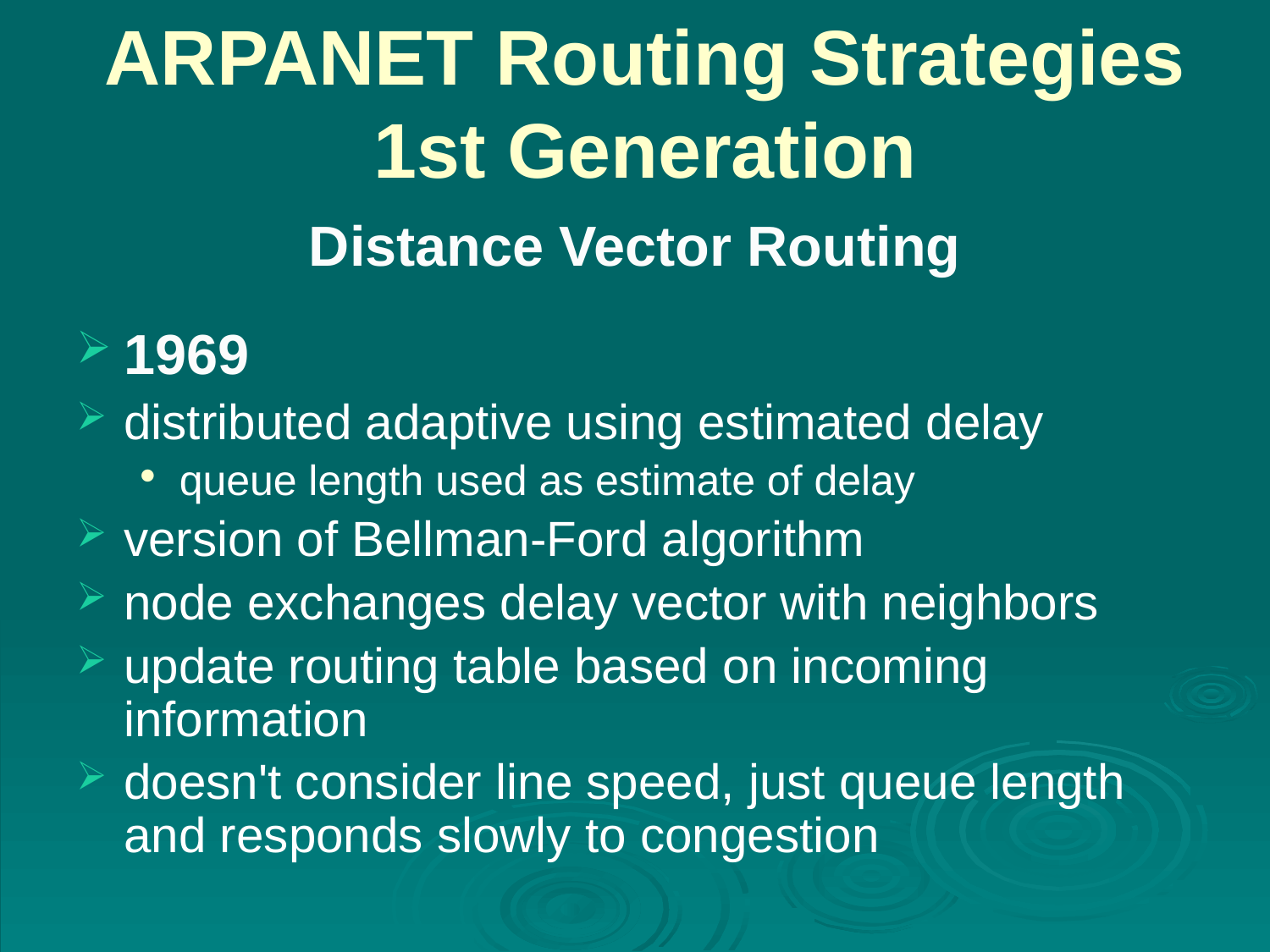

# ARPANET Routing Strategies 1st Generation
Distance Vector Routing

1969
distributed adaptive using estimated delay
queue length used as estimate of delay
version of Bellman-Ford algorithm
node exchanges delay vector with neighbors
update routing table based on incoming information
doesn't consider line speed, just queue length and responds slowly to congestion